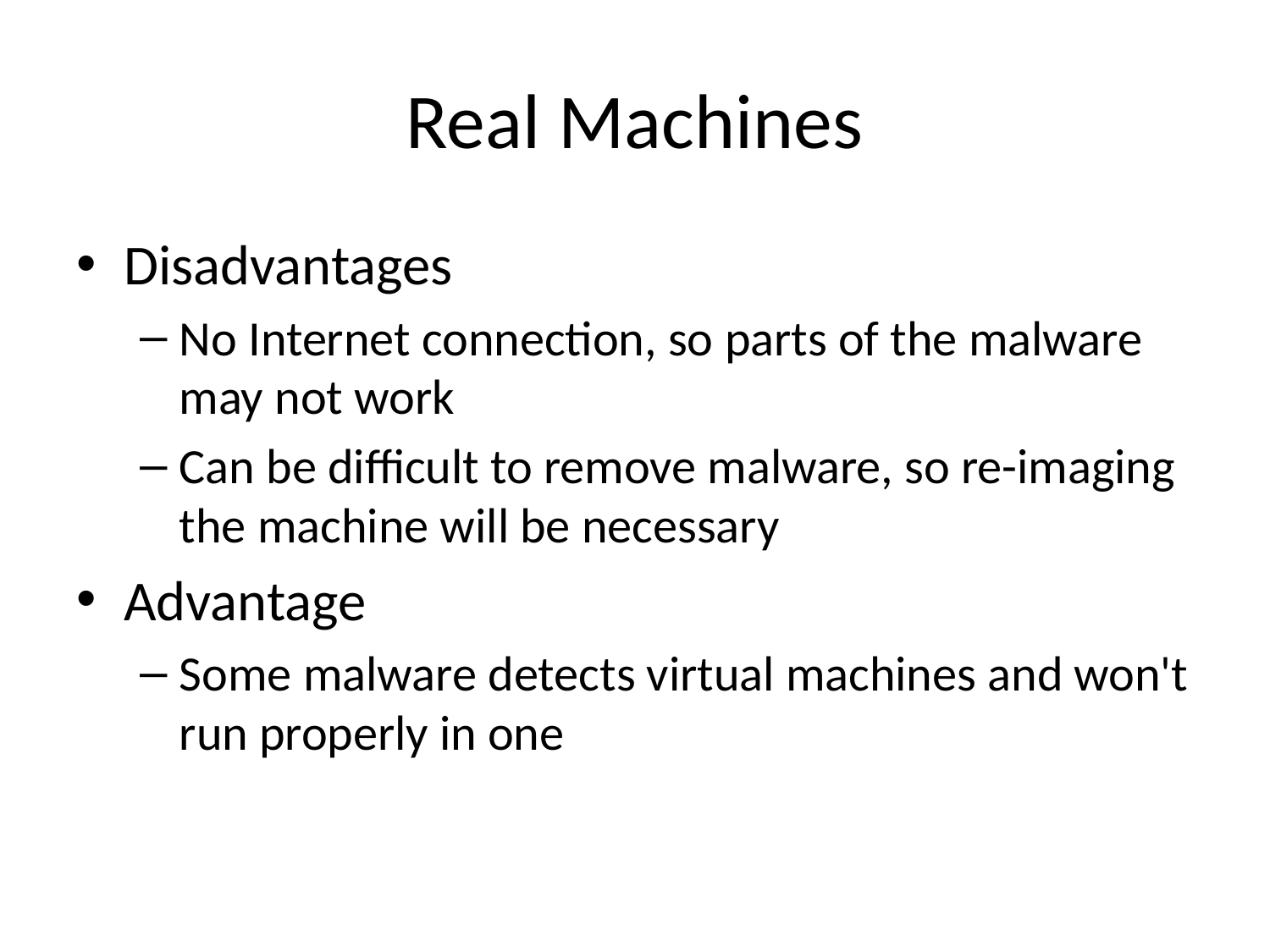

# Real Machines
Disadvantages
No Internet connection, so parts of the malware may not work
Can be difficult to remove malware, so re-imaging the machine will be necessary
Advantage
Some malware detects virtual machines and won't run properly in one